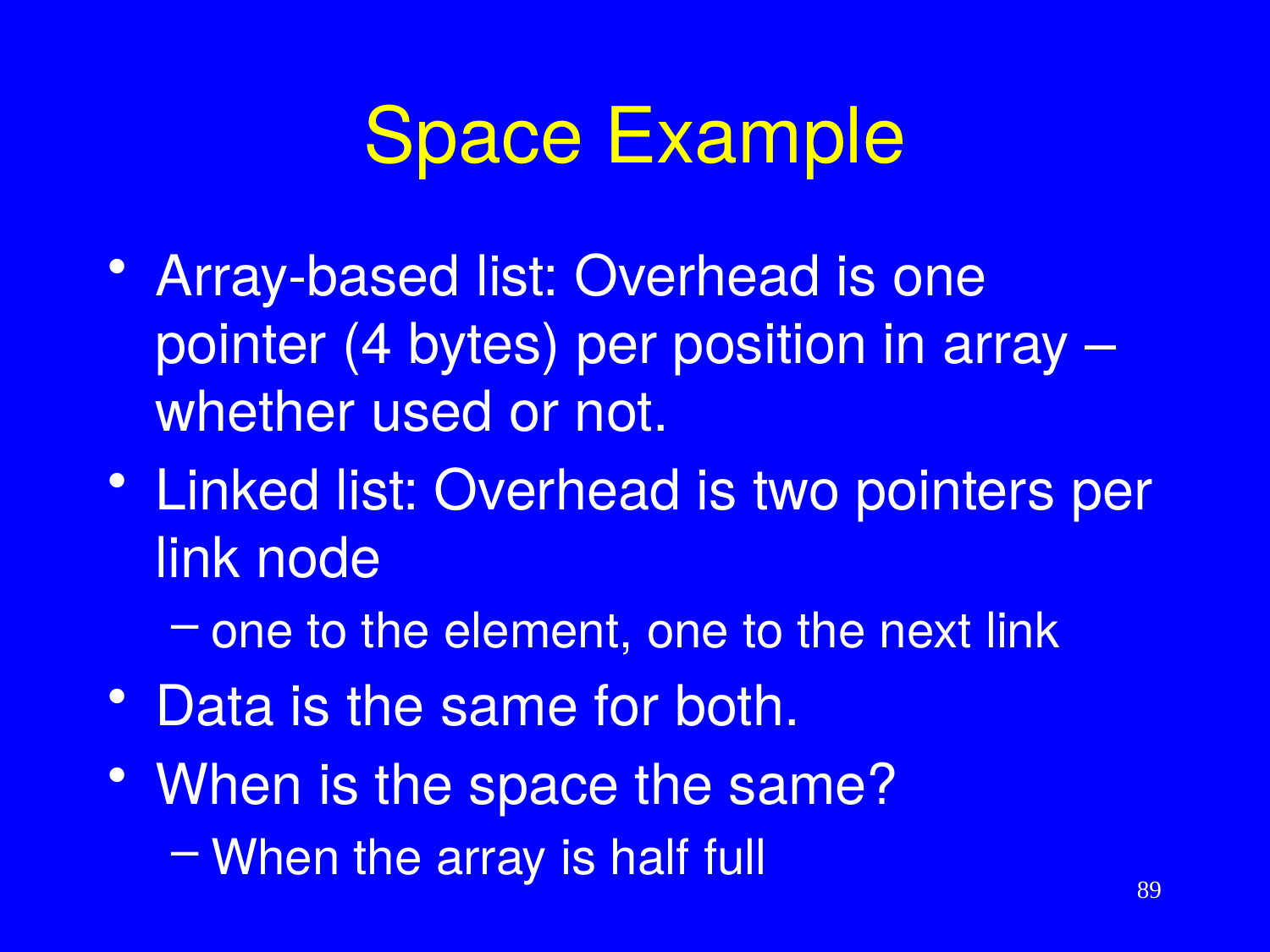

# Space Example
Array-based list: Overhead is one pointer (4 bytes) per position in array – whether used or not.
Linked list: Overhead is two pointers per link node
one to the element, one to the next link
Data is the same for both.
When is the space the same?
When the array is half full
89